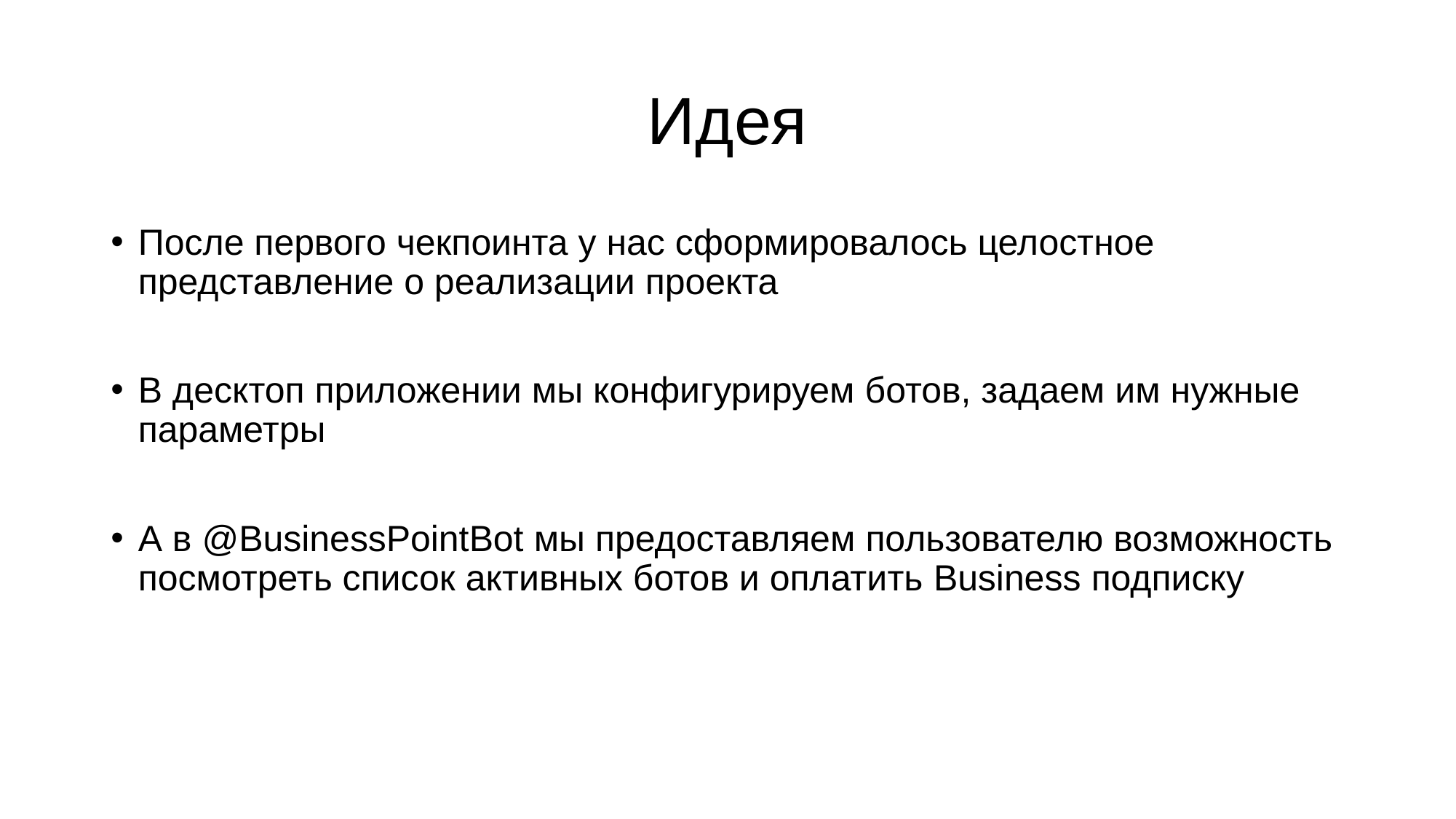

# Идея
После первого чекпоинта у нас сформировалось целостное представление о реализации проекта

В десктоп приложении мы конфигурируем ботов, задаем им нужные параметры

А в @BusinessPointBot мы предоставляем пользователю возможность посмотреть список активных ботов и оплатить Business подписку